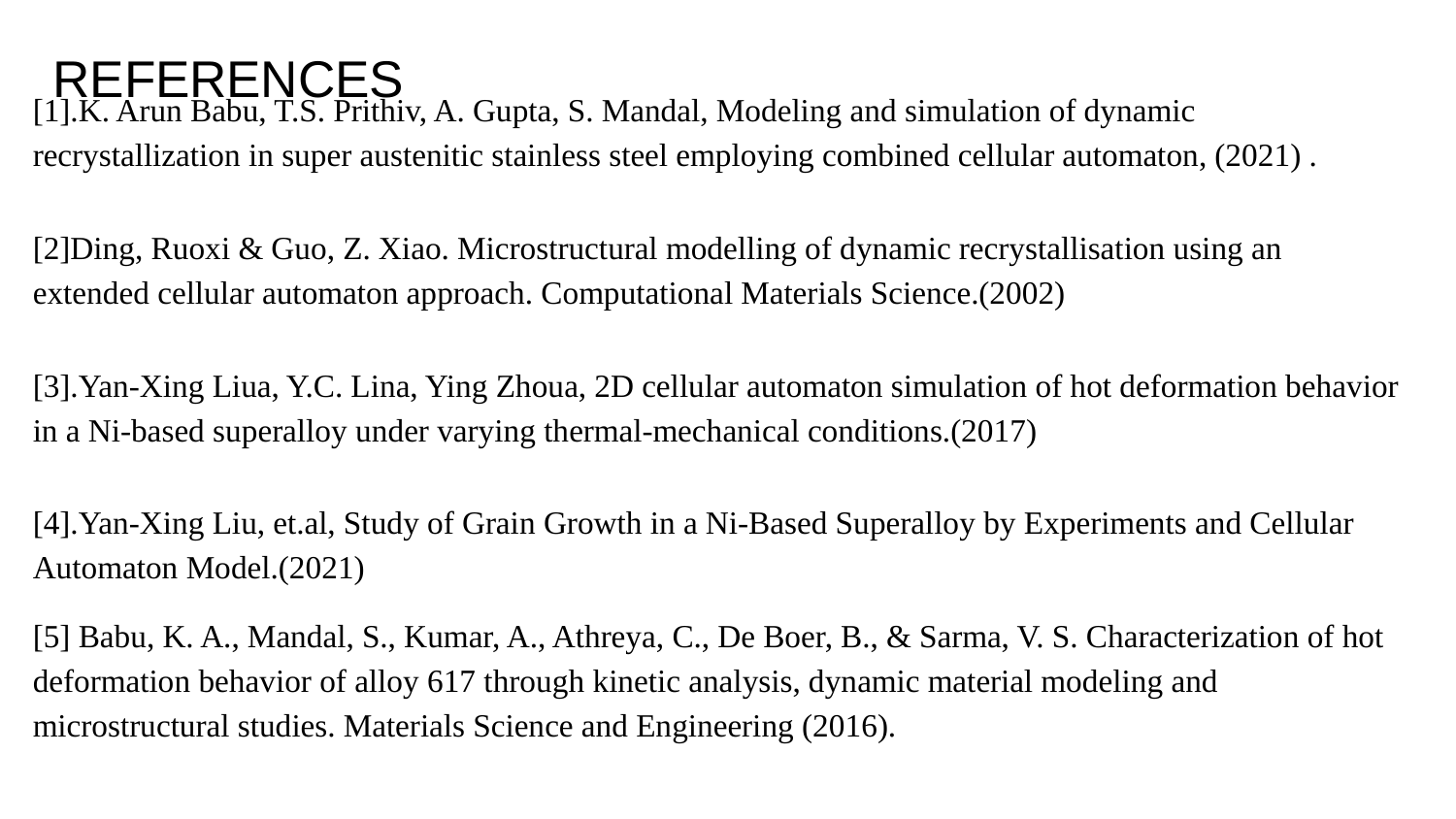

# REFERENCES
[1].K. Arun Babu, T.S. Prithiv, A. Gupta, S. Mandal, Modeling and simulation of dynamic recrystallization in super austenitic stainless steel employing combined cellular automaton, (2021) .
[2]Ding, Ruoxi & Guo, Z. Xiao. Microstructural modelling of dynamic recrystallisation using an extended cellular automaton approach. Computational Materials Science.(2002)
[3].Yan-Xing Liua, Y.C. Lina, Ying Zhoua, 2D cellular automaton simulation of hot deformation behavior in a Ni-based superalloy under varying thermal-mechanical conditions.(2017)
[4].Yan-Xing Liu, et.al, Study of Grain Growth in a Ni-Based Superalloy by Experiments and Cellular Automaton Model.(2021)
[5] Babu, K. A., Mandal, S., Kumar, A., Athreya, C., De Boer, B., & Sarma, V. S. Characterization of hot deformation behavior of alloy 617 through kinetic analysis, dynamic material modeling and microstructural studies. Materials Science and Engineering (2016).